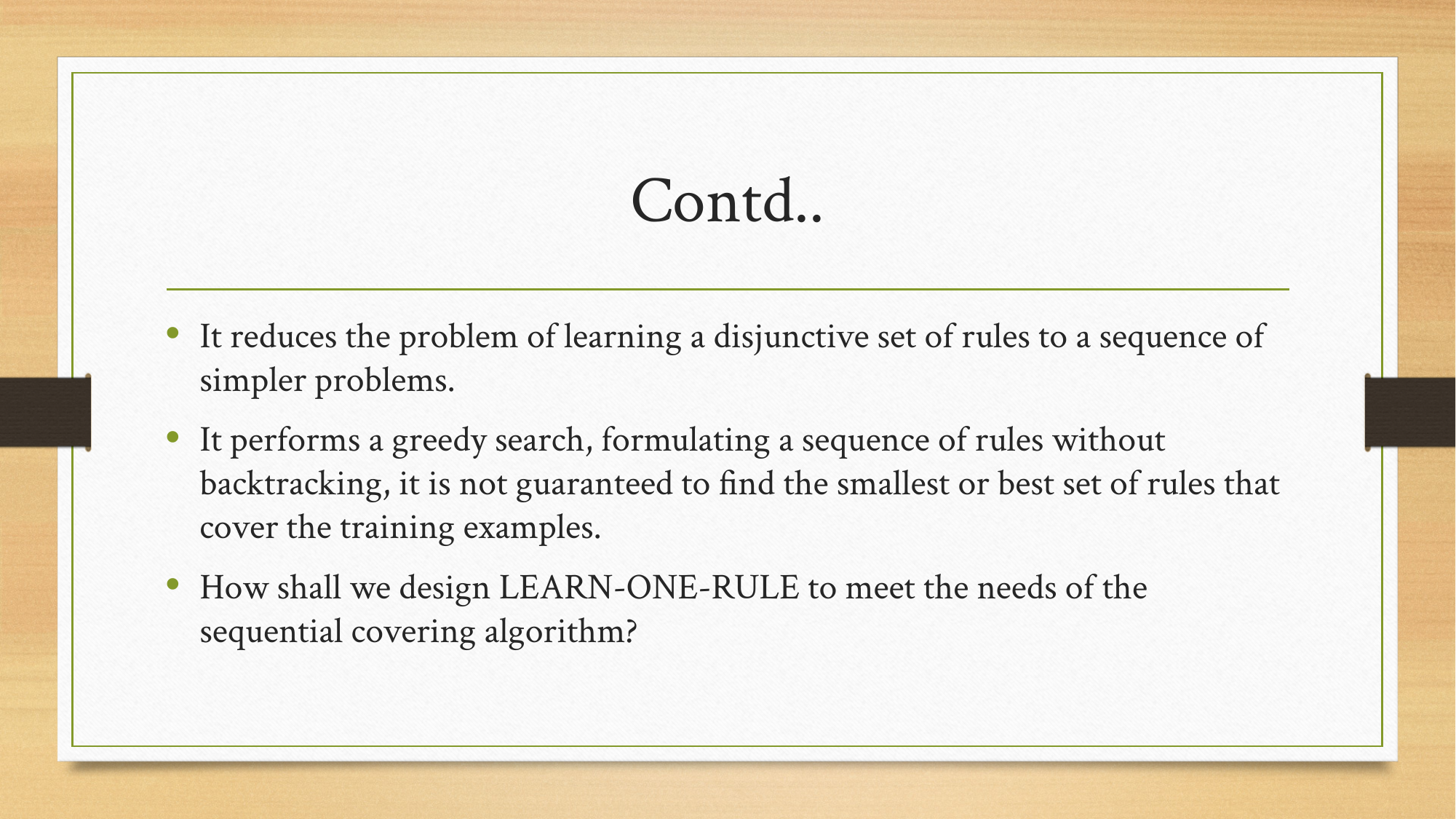

# Contd..
It reduces the problem of learning a disjunctive set of rules to a sequence of simpler problems.
It performs a greedy search, formulating a sequence of rules without backtracking, it is not guaranteed to find the smallest or best set of rules that cover the training examples.
How shall we design LEARN-ONE-RULE to meet the needs of the sequential covering algorithm?